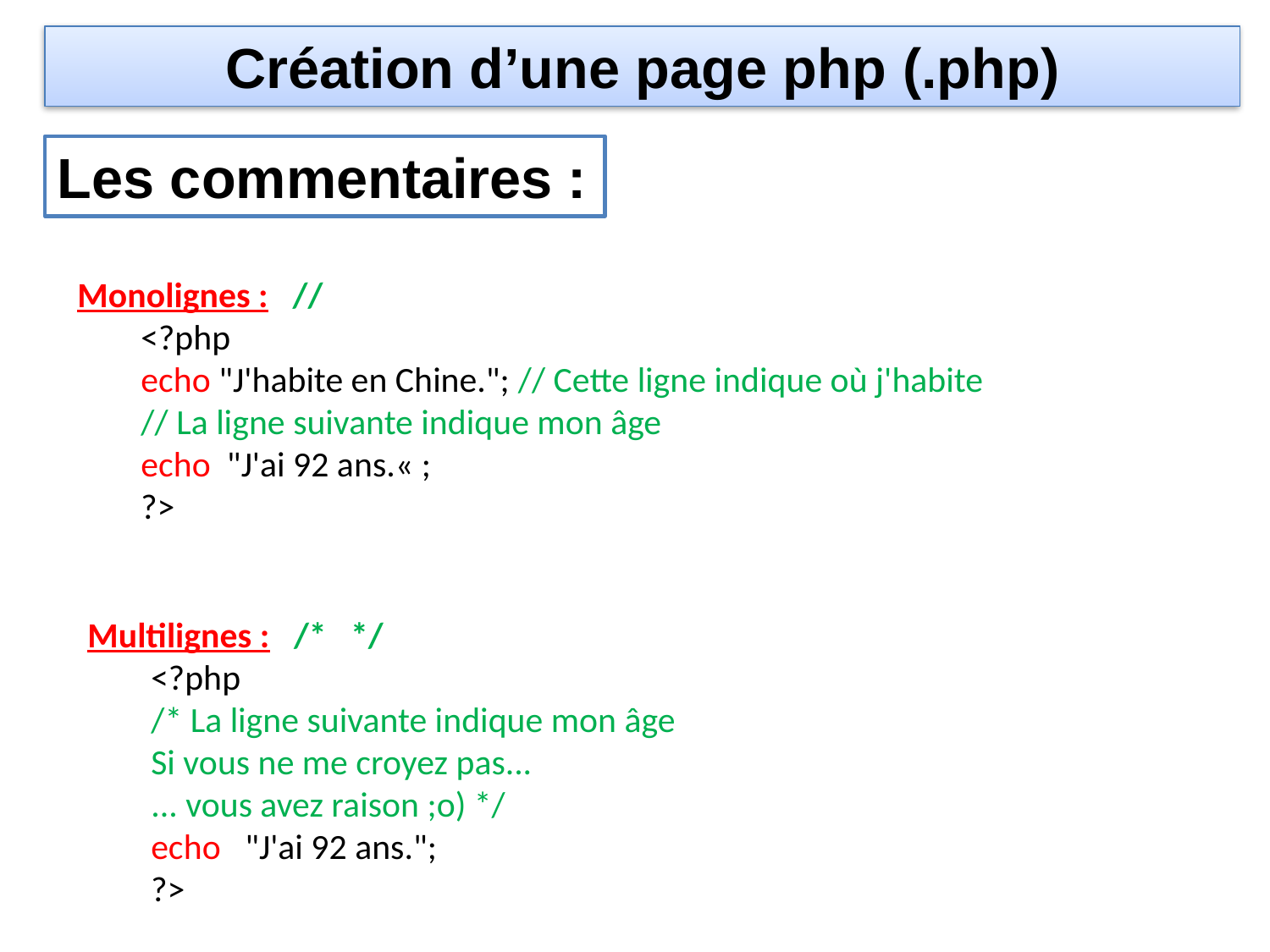

Création d’une page php (.php)
Les commentaires :
Monolignes :   //
<?php
echo "J'habite en Chine."; // Cette ligne indique où j'habite
// La ligne suivante indique mon âge
echo  "J'ai 92 ans.« ;
?>
Multilignes :   /*   */
<?php
/* La ligne suivante indique mon âge
Si vous ne me croyez pas...
... vous avez raison ;o) */
echo   "J'ai 92 ans.";
?>